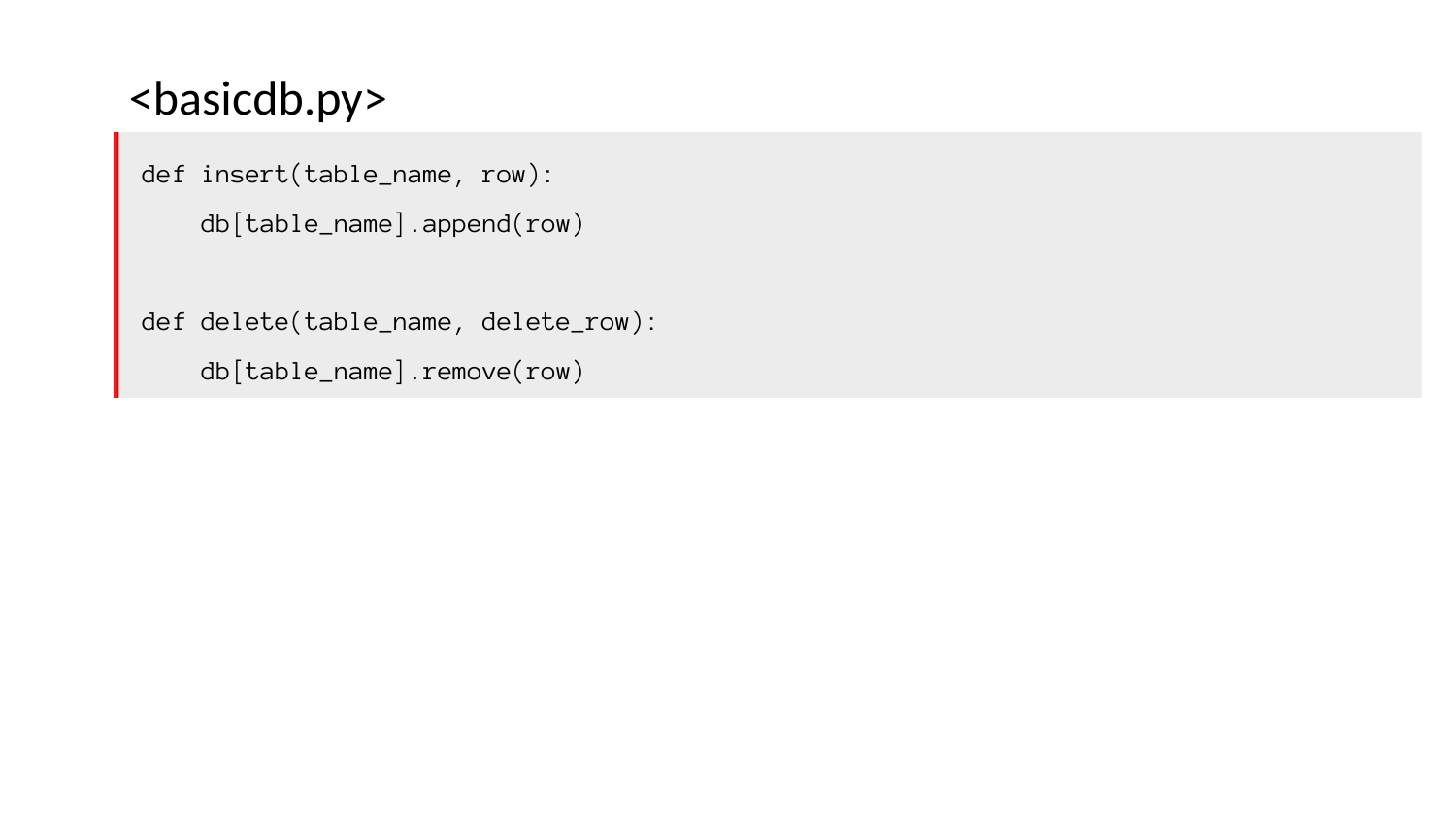

<basicdb.py>
def insert(table_name, row):
    db[table_name].append(row)

def delete(table_name, delete_row):
    db[table_name].remove(row)